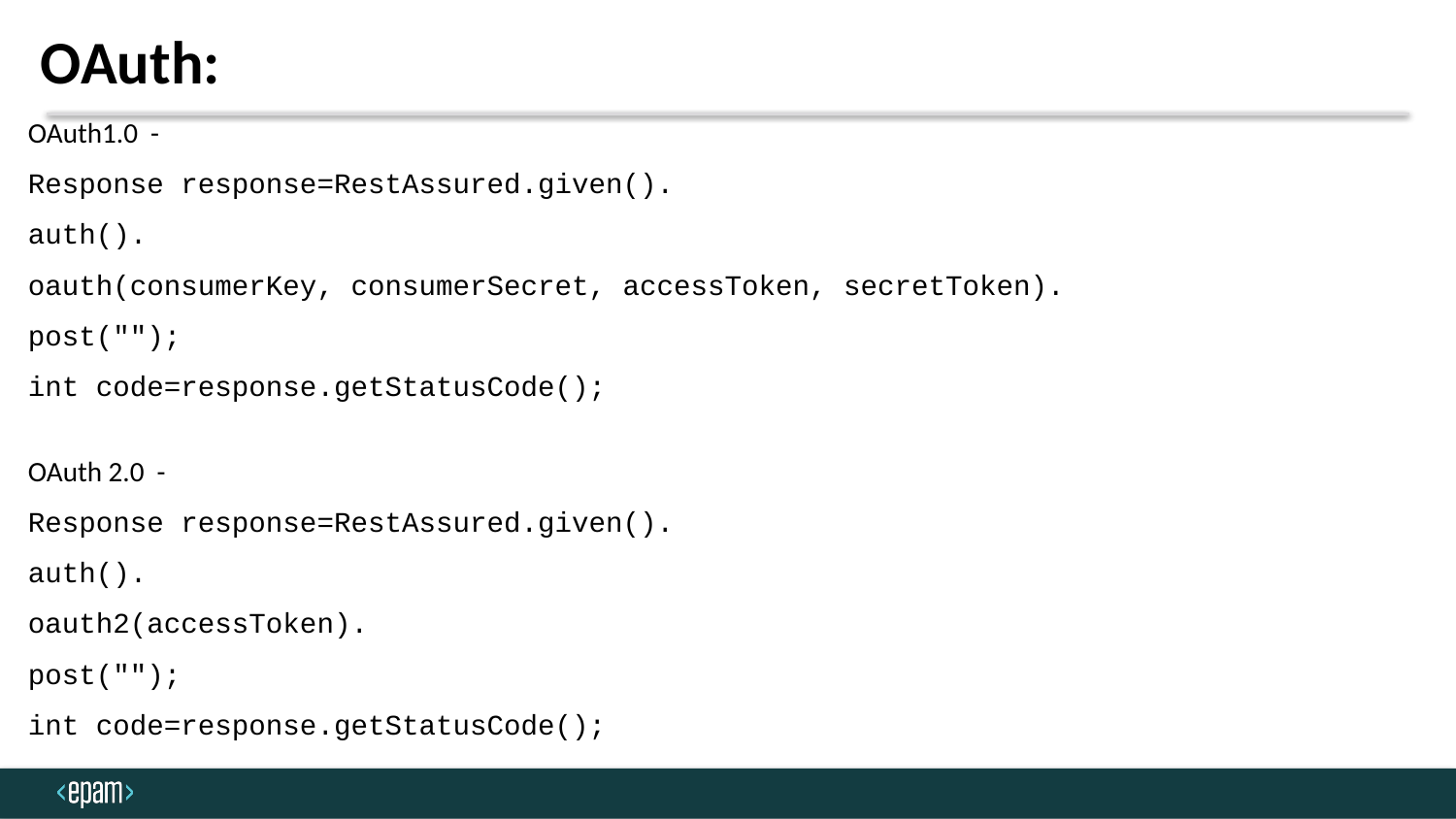

OAuth1.0  -
Response response=RestAssured.given().
auth().
oauth(consumerKey, consumerSecret, accessToken, secretToken).
post("");
int code=response.getStatusCode();

OAuth 2.0  -
Response response=RestAssured.given().
auth().
oauth2(accessToken).
post("");
int code=response.getStatusCode();

# OAuth: